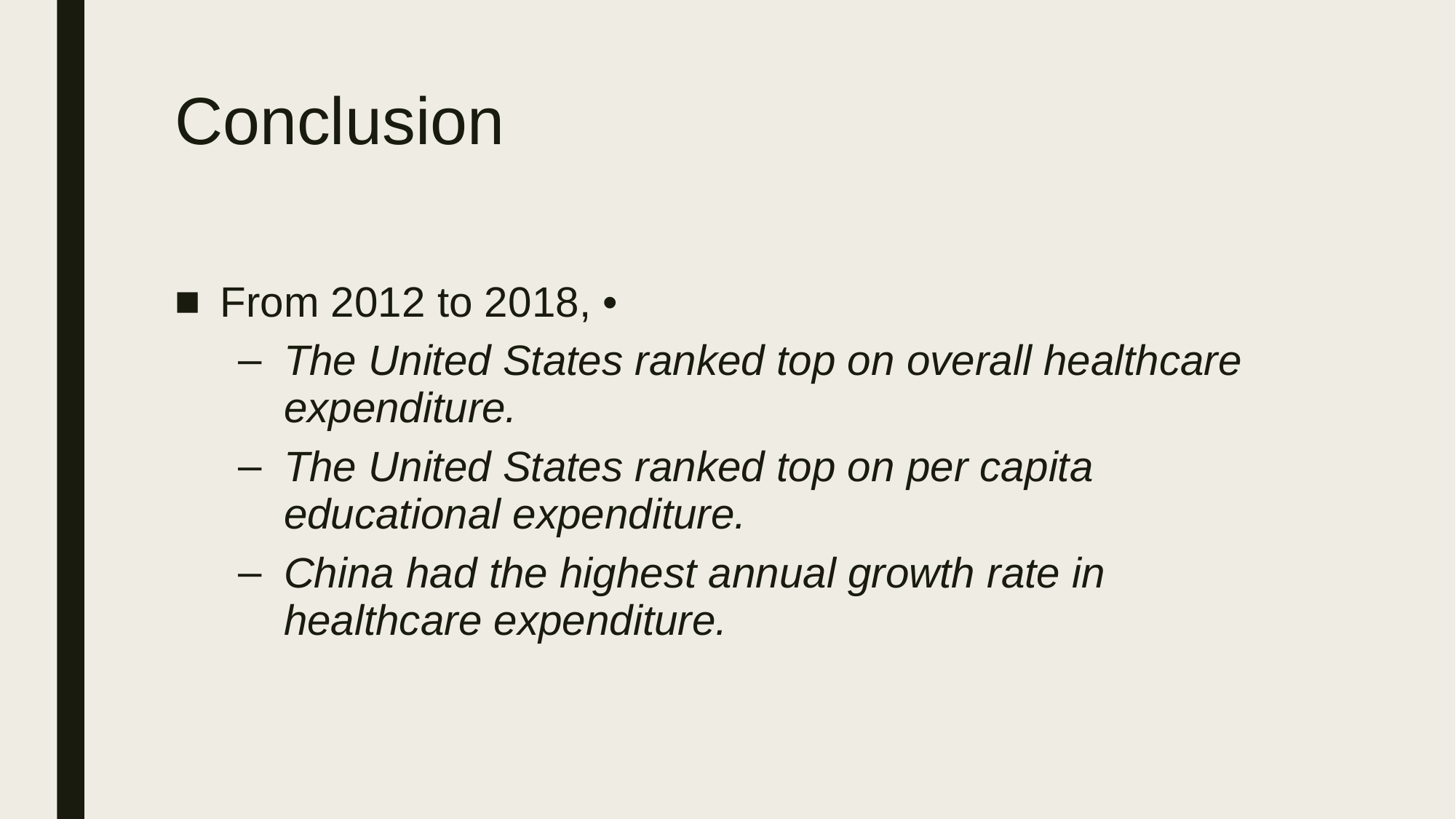

# Conclusion
From 2012 to 2018, •
The United States ranked top on overall healthcare expenditure.
The United States ranked top on per capita educational expenditure.
China had the highest annual growth rate in healthcare expenditure.